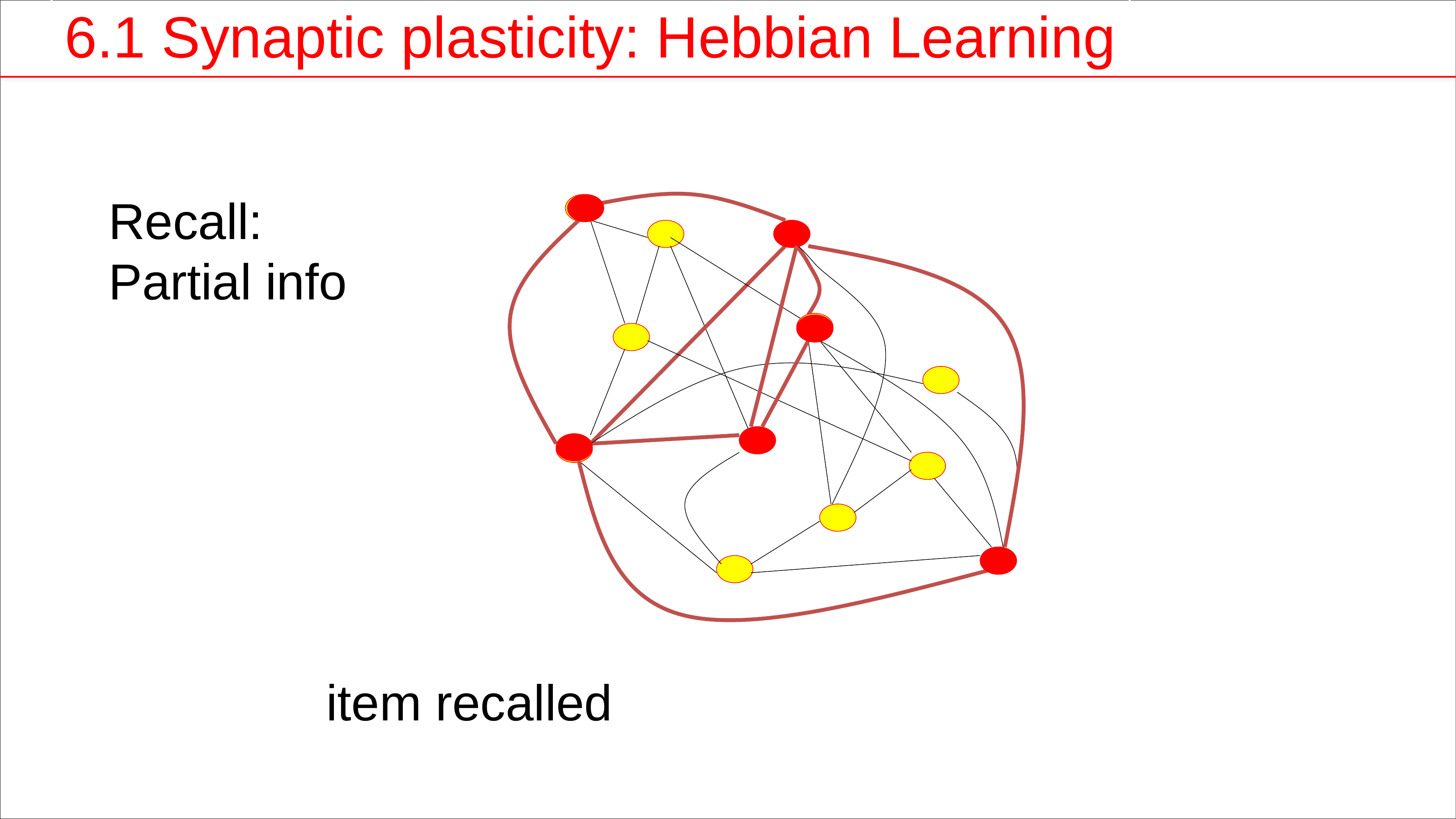

6.1 Synaptic plasticity: Hebbian Learning
Recall:
Partial info

item recalled